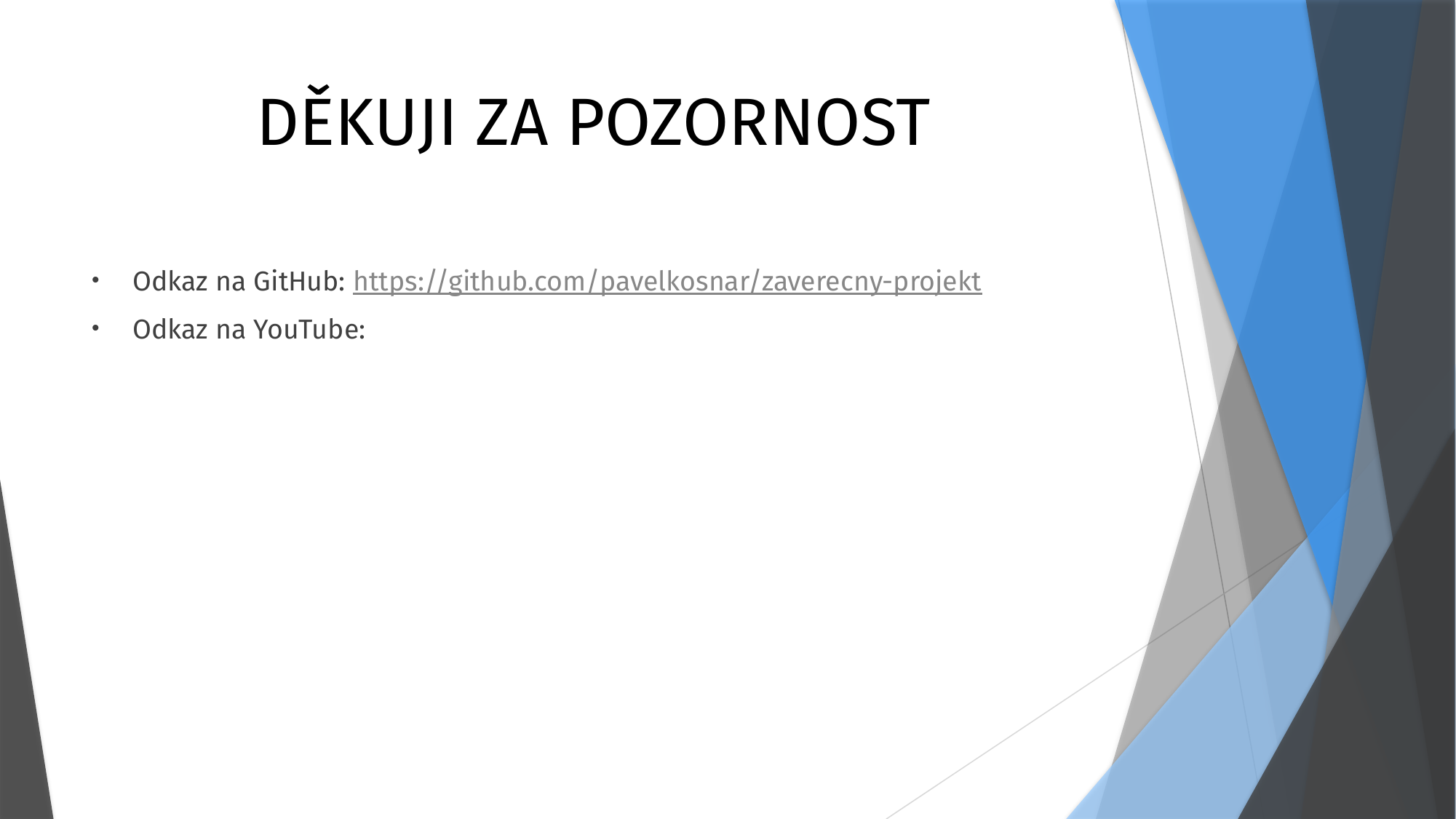

# DĚKUJI ZA POZORNOST
Odkaz na GitHub: https://github.com/pavelkosnar/zaverecny-projekt
Odkaz na YouTube: